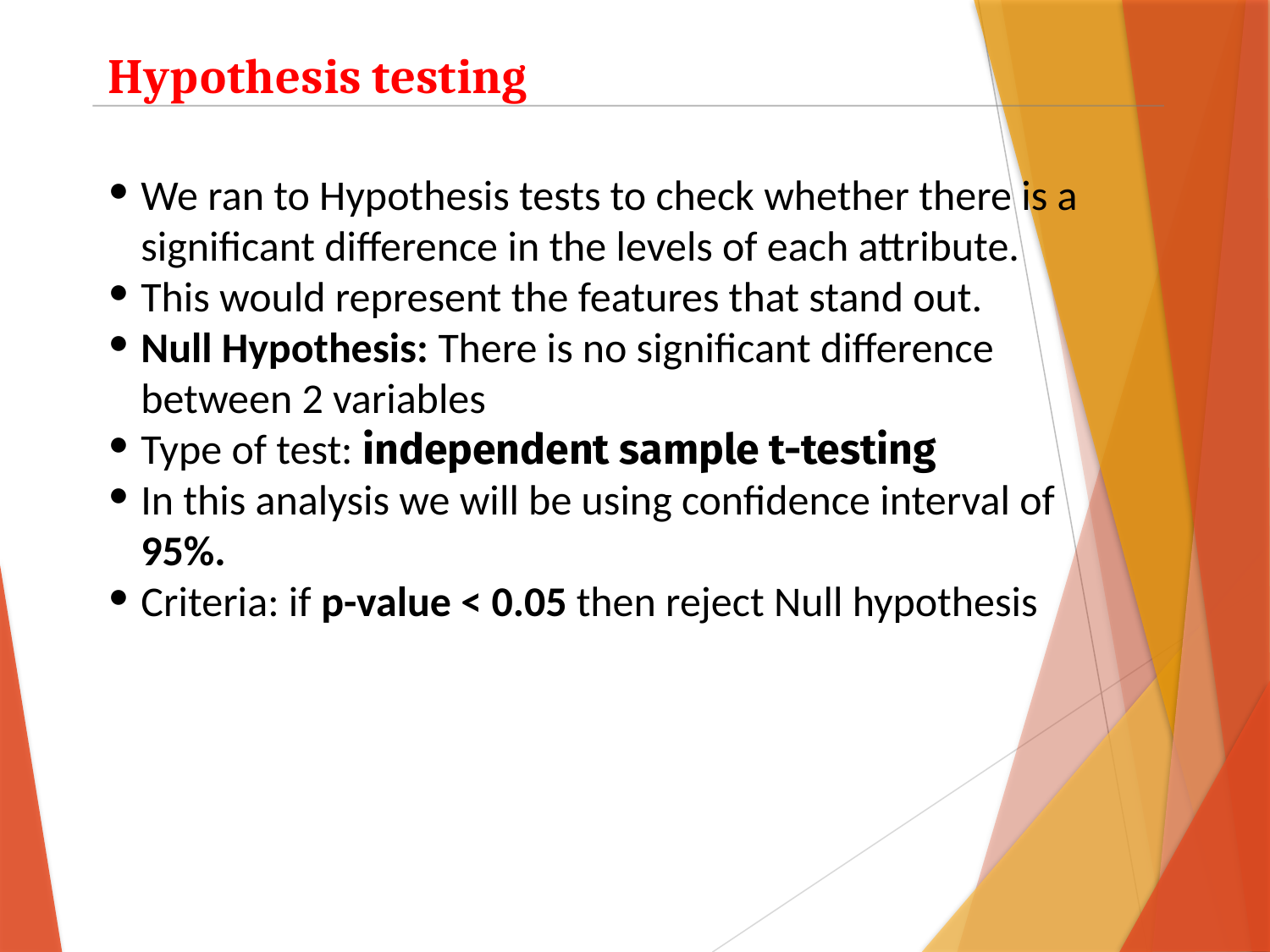

Hypothesis testing

We ran to Hypothesis tests to check whether there is a significant difference in the levels of each attribute.
This would represent the features that stand out.
Null Hypothesis: There is no significant difference between 2 variables
Type of test: independent sample t-testing
In this analysis we will be using confidence interval of 95%.
Criteria: if p-value < 0.05 then reject Null hypothesis